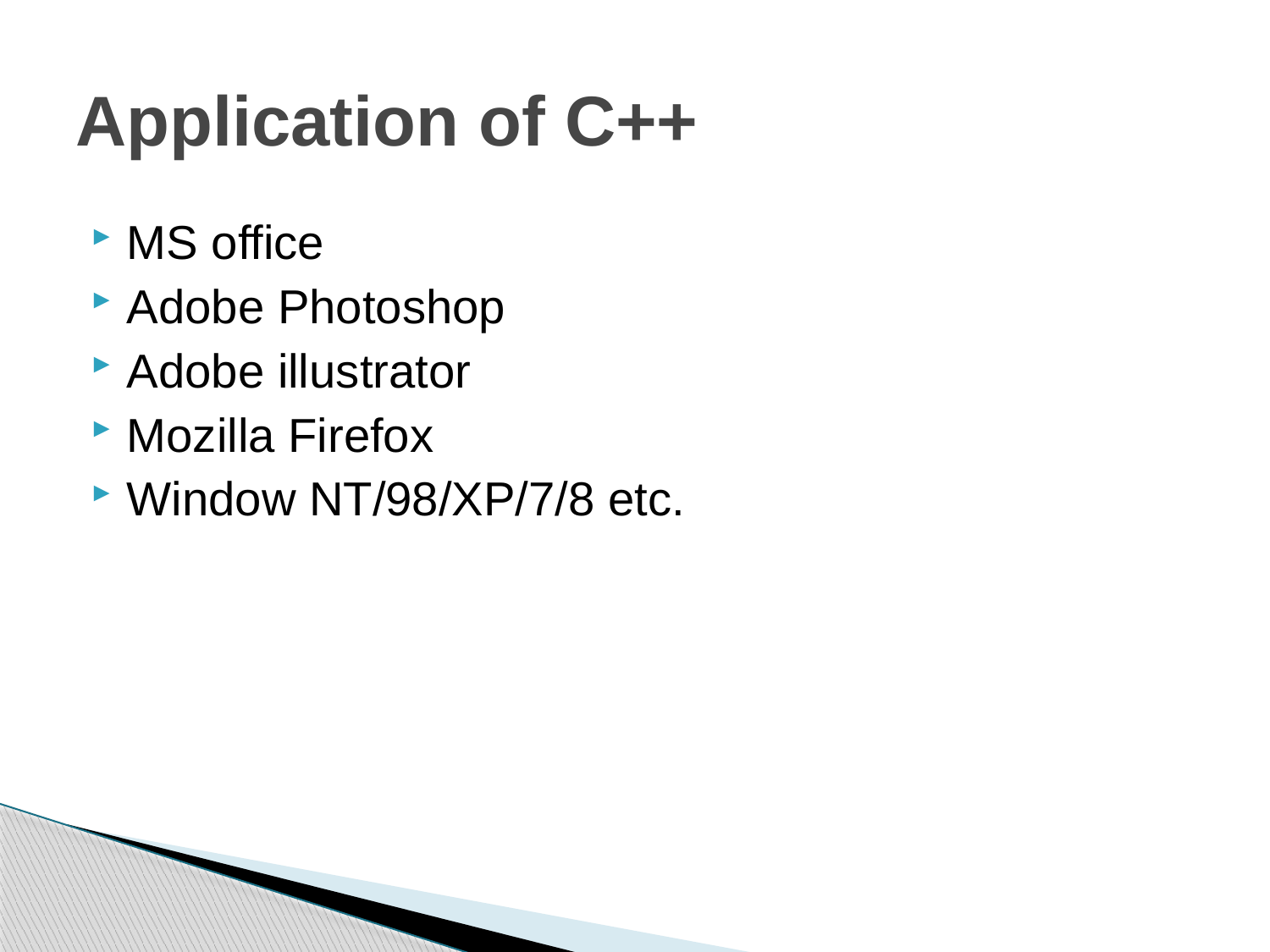

# Application of C++
MS office
Adobe Photoshop
Adobe illustrator
Mozilla Firefox
Window NT/98/XP/7/8 etc.